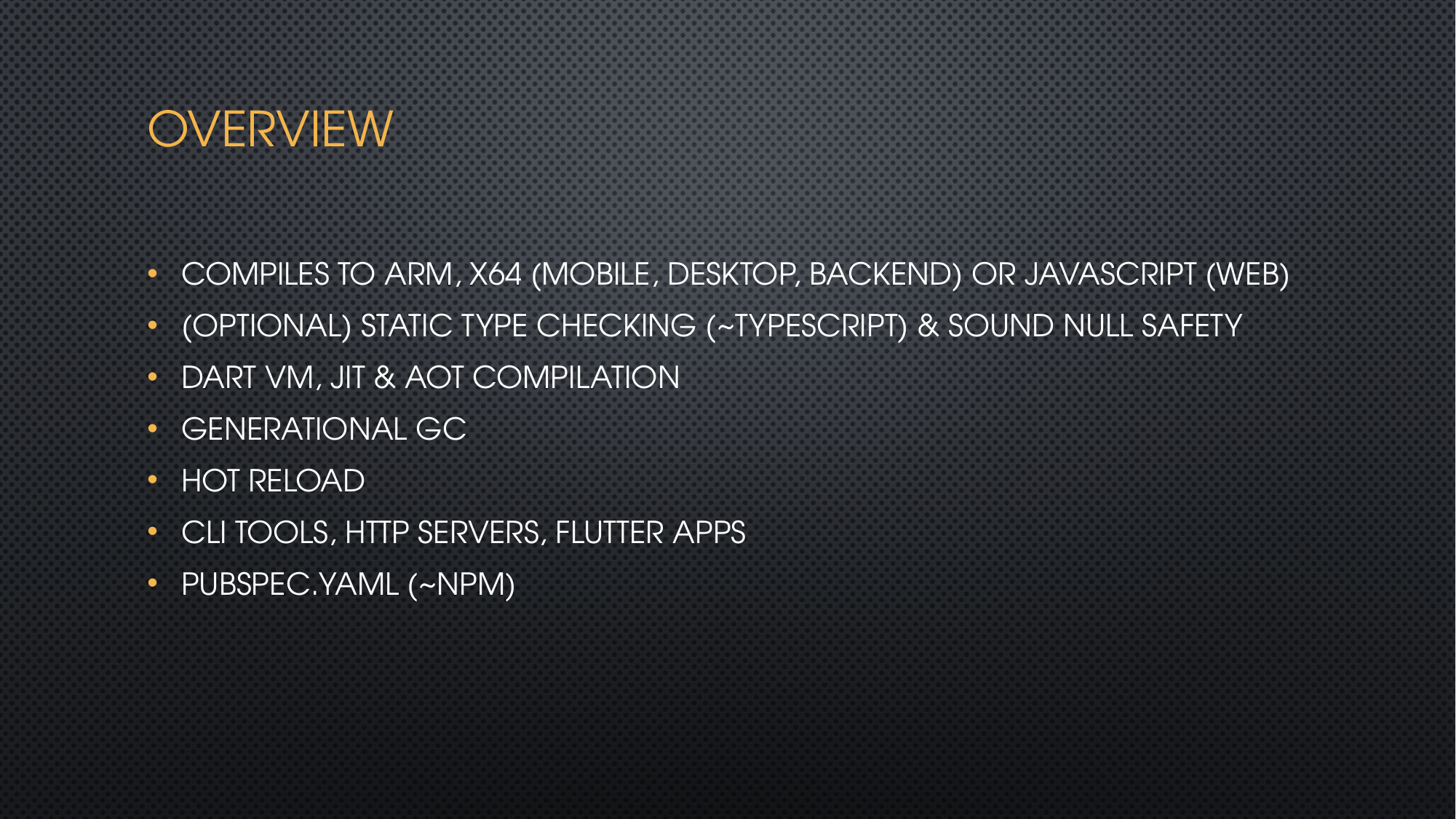

# Overview
Compiles to ARM, x64 (Mobile, Desktop, Backend) or JavaScript (Web)
(Optional) Static Type Checking (~TypeScript) & Sound Null Safety
Dart VM, JIT & AOT Compilation
Generational GC
Hot reload
CLI Tools, Http Servers, Flutter Apps
Pubspec.yaml (~NPM)